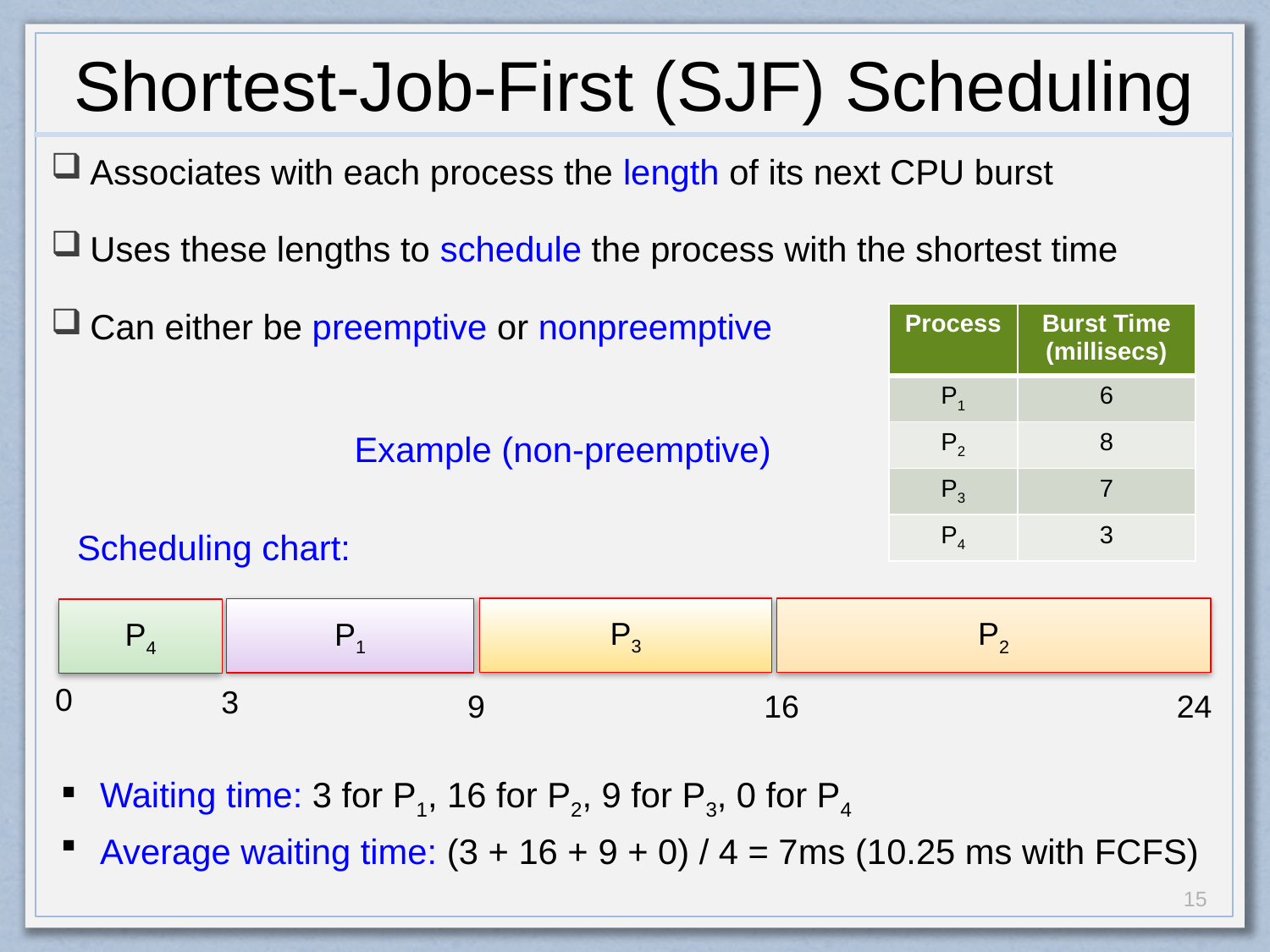

# Shortest-Job-First (SJF) Scheduling
Associates with each process the length of its next CPU burst
Uses these lengths to schedule the process with the shortest time
Can either be preemptive or nonpreemptive
| Process | Burst Time (millisecs) |
| --- | --- |
| P1 | 6 |
| P2 | 8 |
| P3 | 7 |
| P4 | 3 |
Example (non-preemptive)
Scheduling chart:
P3
P2
P1
P4
0
3
9
16
24
Waiting time: 3 for P1, 16 for P2, 9 for P3, 0 for P4
Average waiting time: (3 + 16 + 9 + 0) / 4 = 7ms (10.25 ms with FCFS)
15